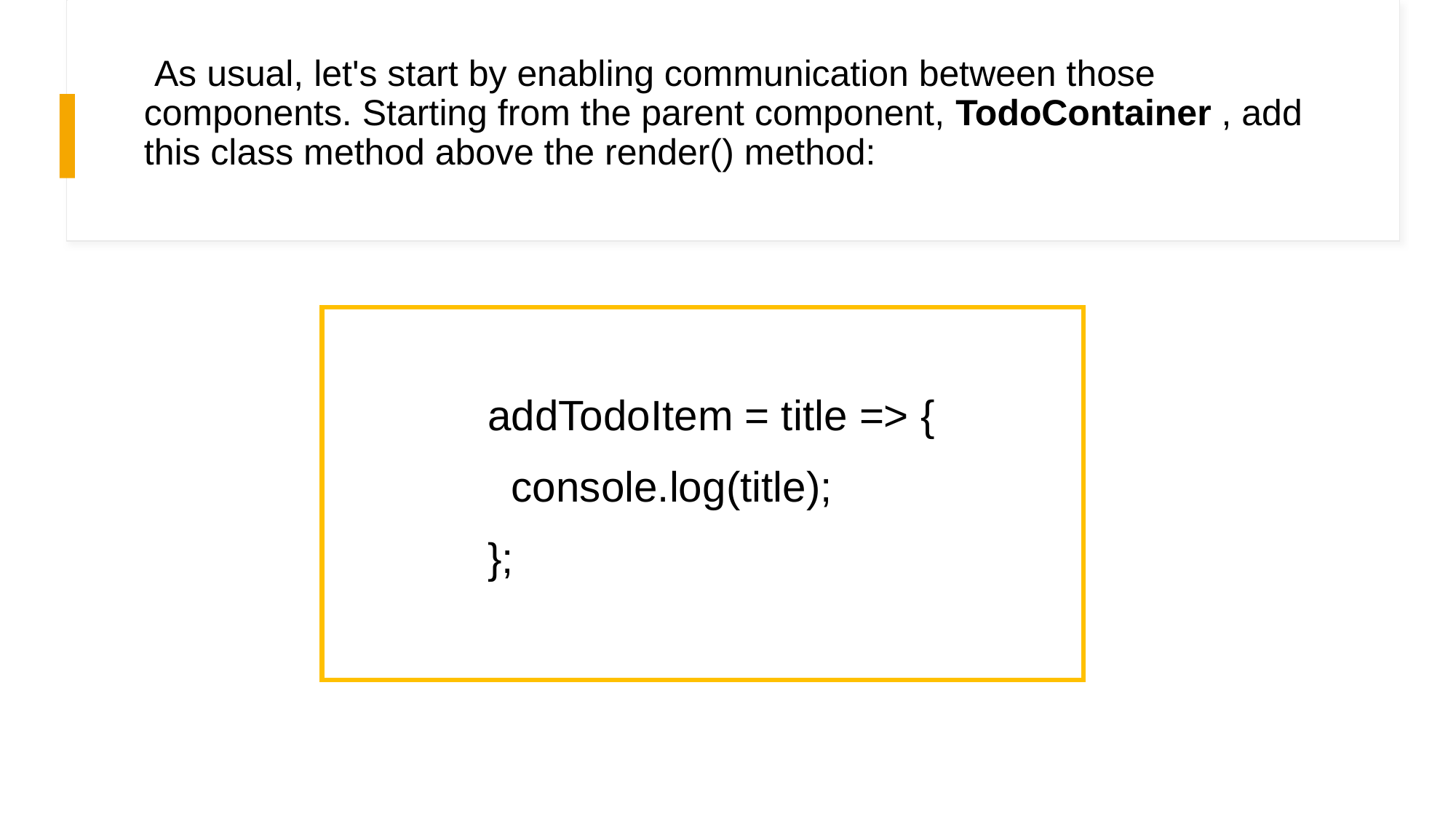

# As usual, let's start by enabling communication between those components. Starting from the parent component, TodoContainer , add this class method above the render() method:

addTodoItem = title => {
  console.log(title);
};